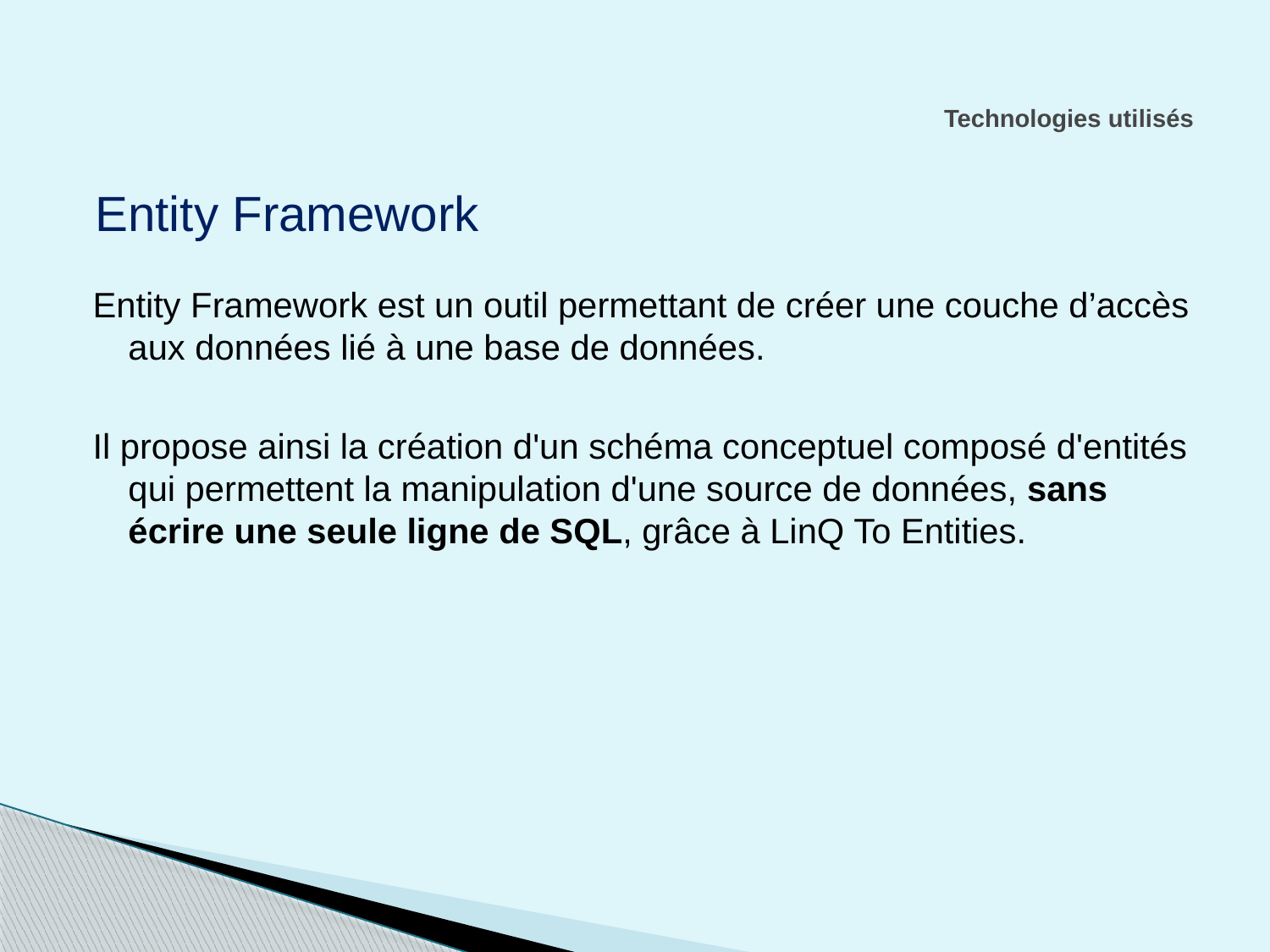

# Technologies utilisés
Entity Framework
Entity Framework est un outil permettant de créer une couche d’accès aux données lié à une base de données.

Il propose ainsi la création d'un schéma conceptuel composé d'entités qui permettent la manipulation d'une source de données, sans écrire une seule ligne de SQL, grâce à LinQ To Entities.